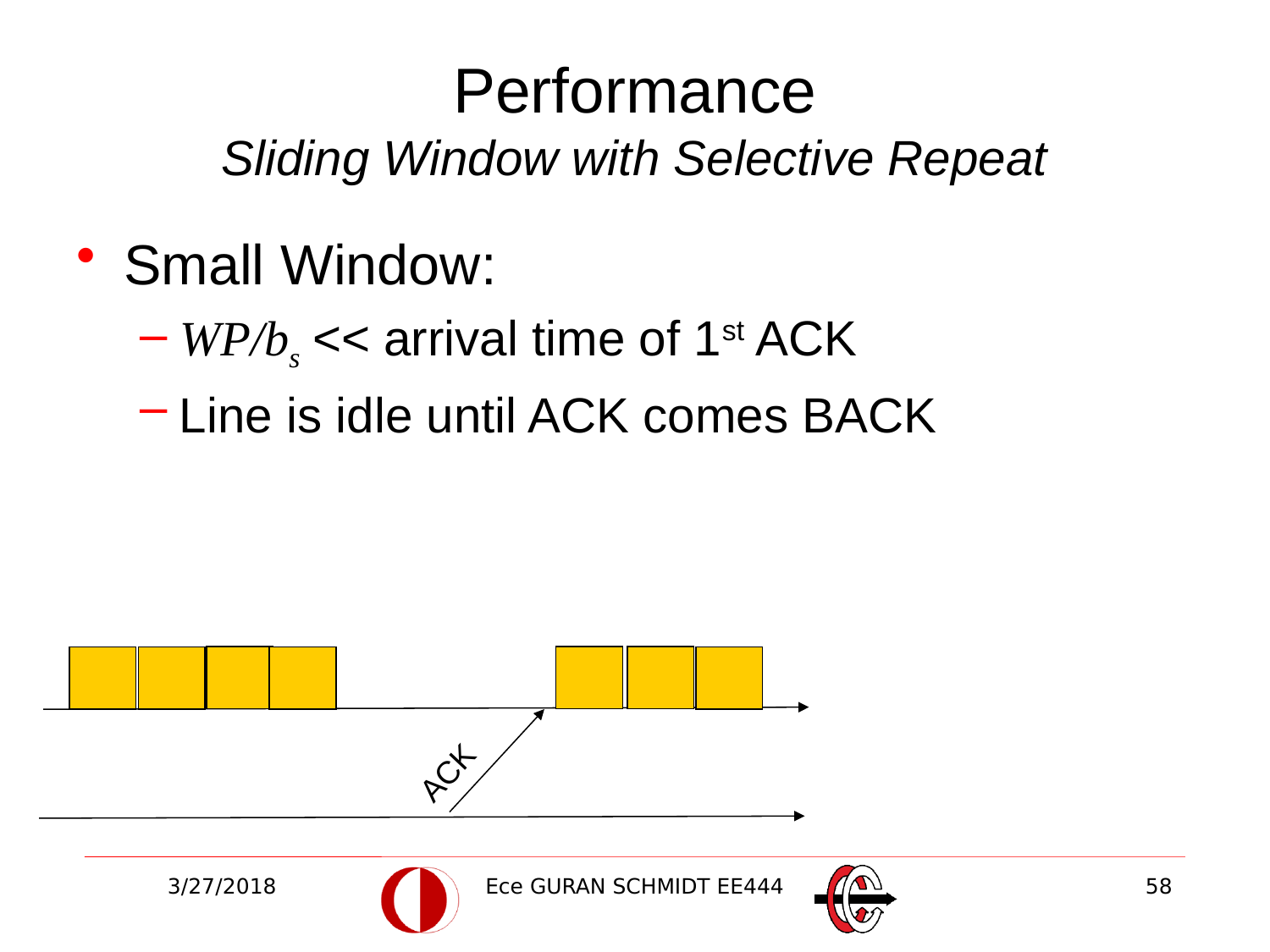

# Performance Sliding Window with Selective Repeat
Small Window:
WP/bs << arrival time of 1st ACK
Line is idle until ACK comes BACK

ACK

3/27/2018
Ece GURAN SCHMIDT EE444
58